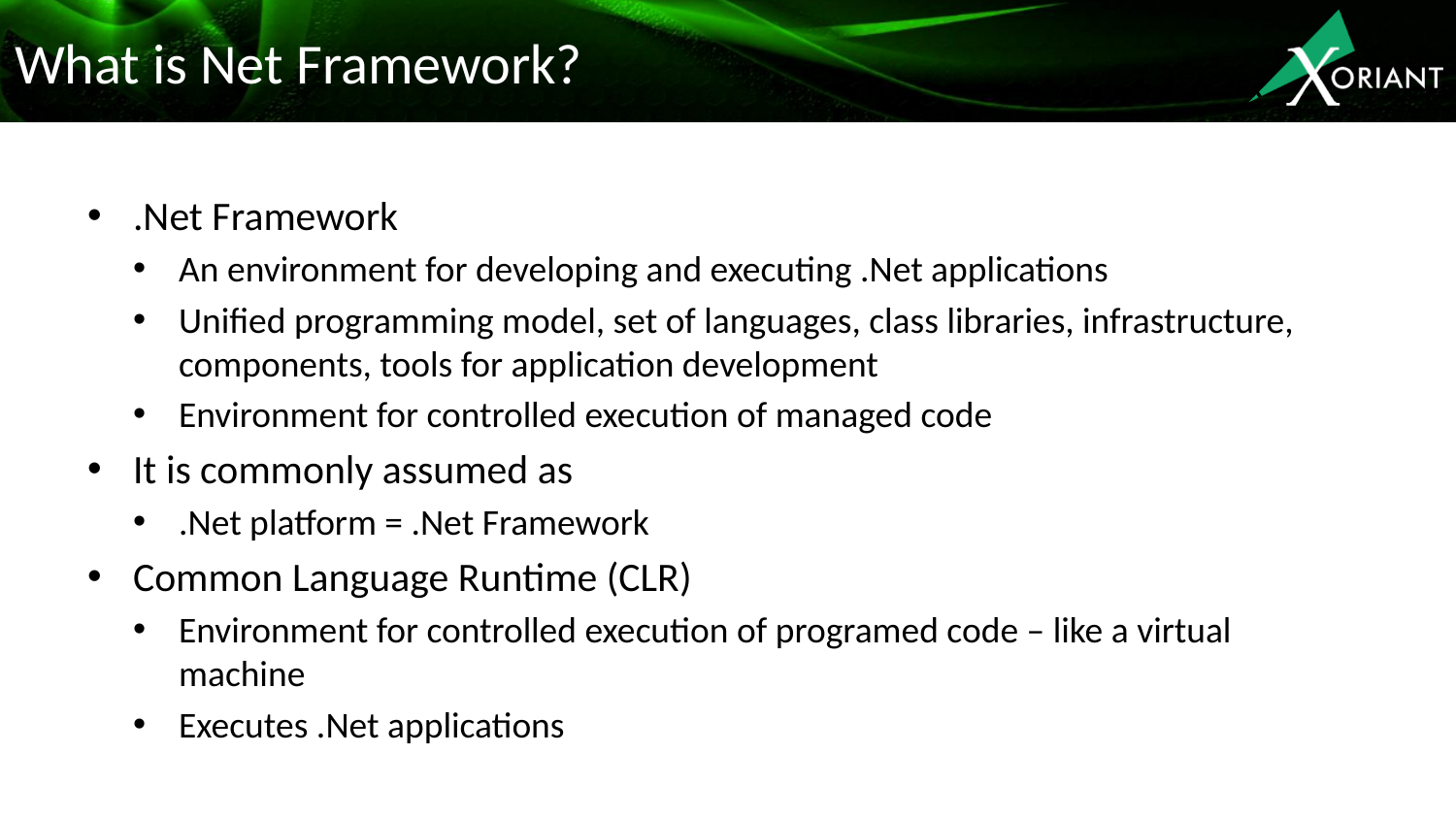

# What is Net Framework?
.Net Framework
An environment for developing and executing .Net applications
Unified programming model, set of languages, class libraries, infrastructure, components, tools for application development
Environment for controlled execution of managed code
It is commonly assumed as
.Net platform = .Net Framework
Common Language Runtime (CLR)
Environment for controlled execution of programed code – like a virtual machine
Executes .Net applications